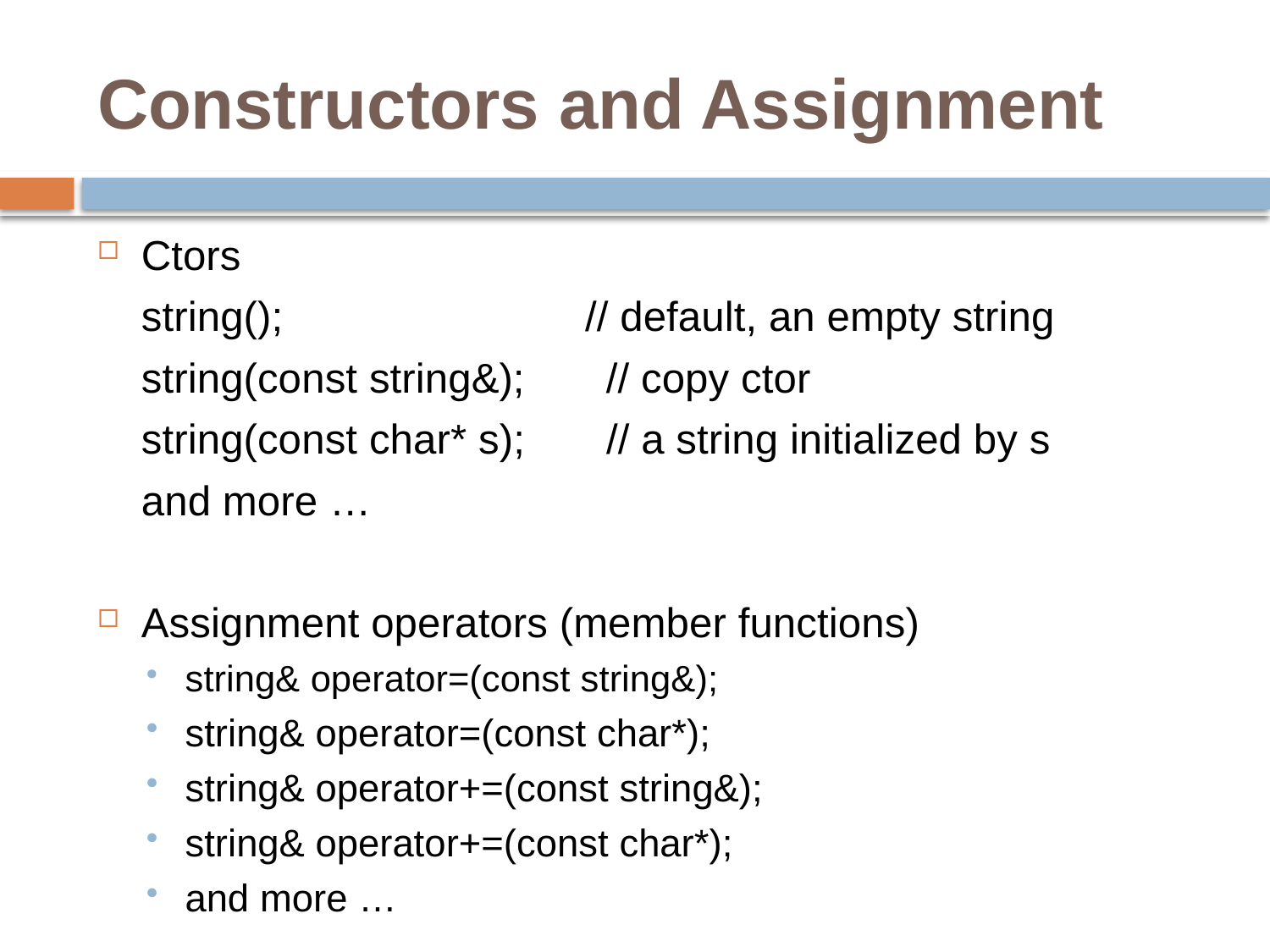

# Constructors and Assignment
Ctors
	string();                          // default, an empty string
	string(const string&);       // copy ctor
	string(const char* s);       // a string initialized by s
	and more …

Assignment operators (member functions)
string& operator=(const string&);
string& operator=(const char*);
string& operator+=(const string&);
string& operator+=(const char*);
and more …